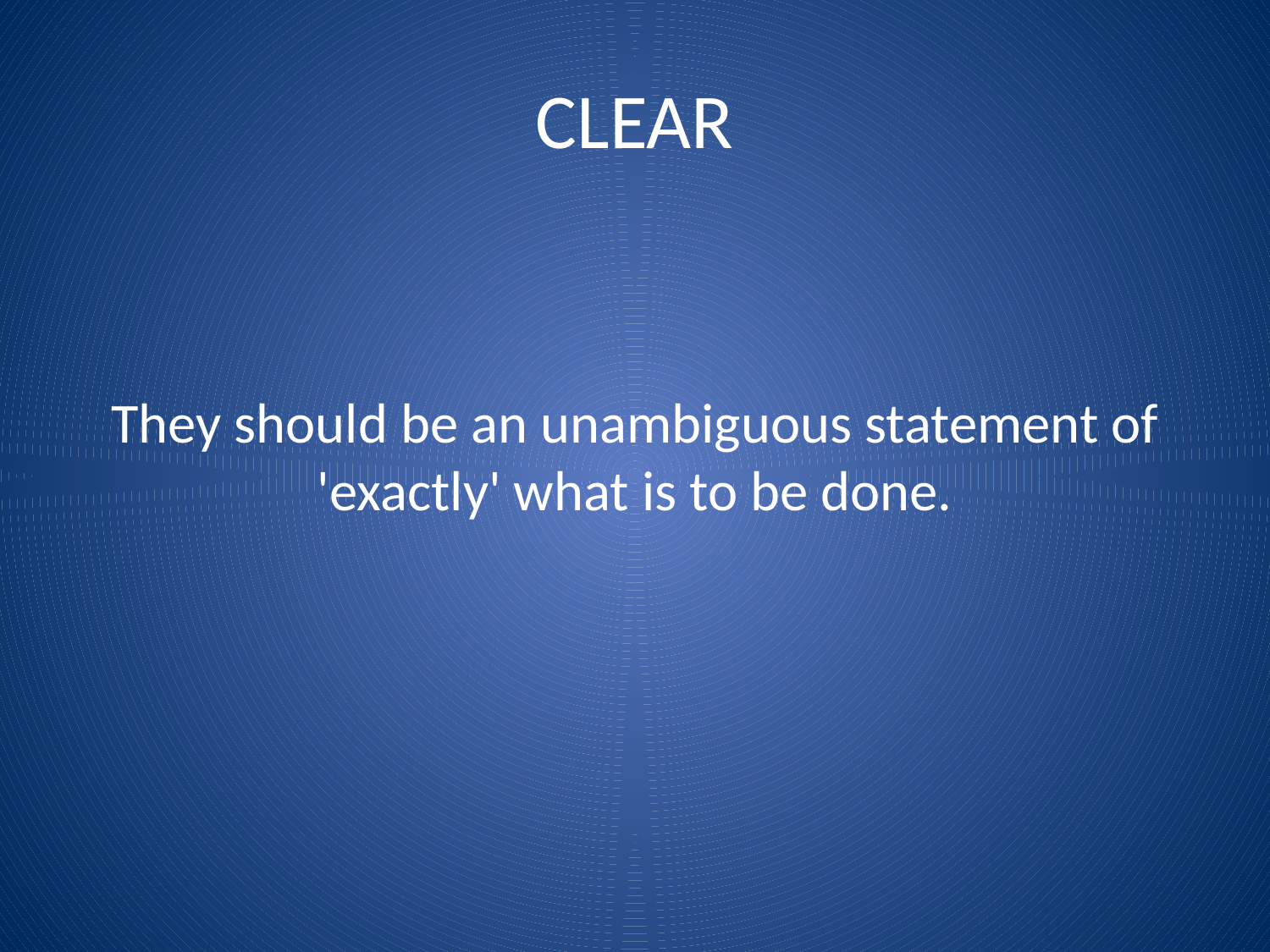

# CLEAR

They should be an unambiguous statement of 'exactly' what is to be done.